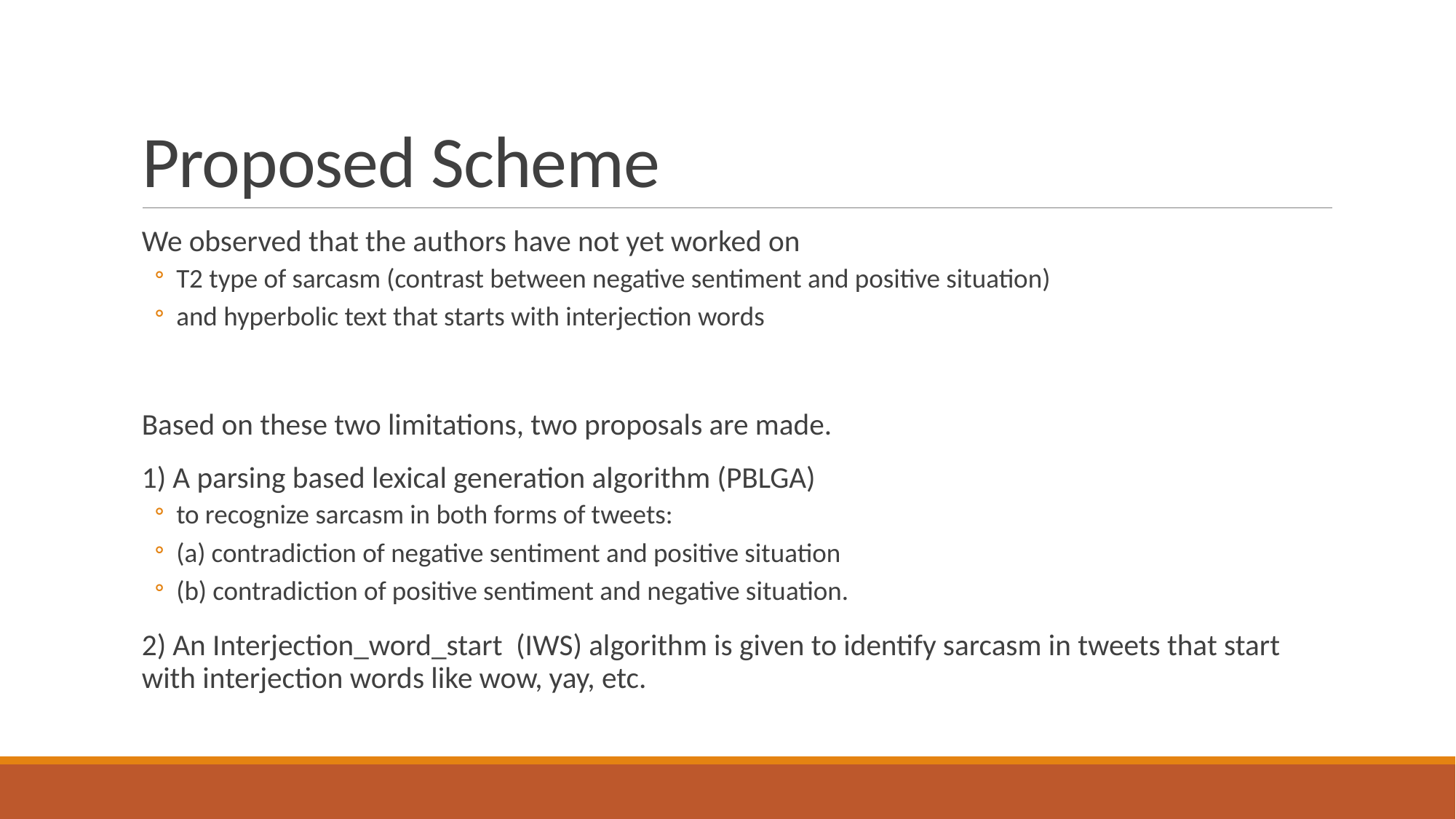

# Proposed Scheme
We observed that the authors have not yet worked on
T2 type of sarcasm (contrast between negative sentiment and positive situation)
and hyperbolic text that starts with interjection words

Based on these two limitations, two proposals are made.
1) A parsing based lexical generation algorithm (PBLGA)
to recognize sarcasm in both forms of tweets:
(a) contradiction of negative sentiment and positive situation
(b) contradiction of positive sentiment and negative situation.
2) An Interjection_word_start  (IWS) algorithm is given to identify sarcasm in tweets that start with interjection words like wow, yay, etc.